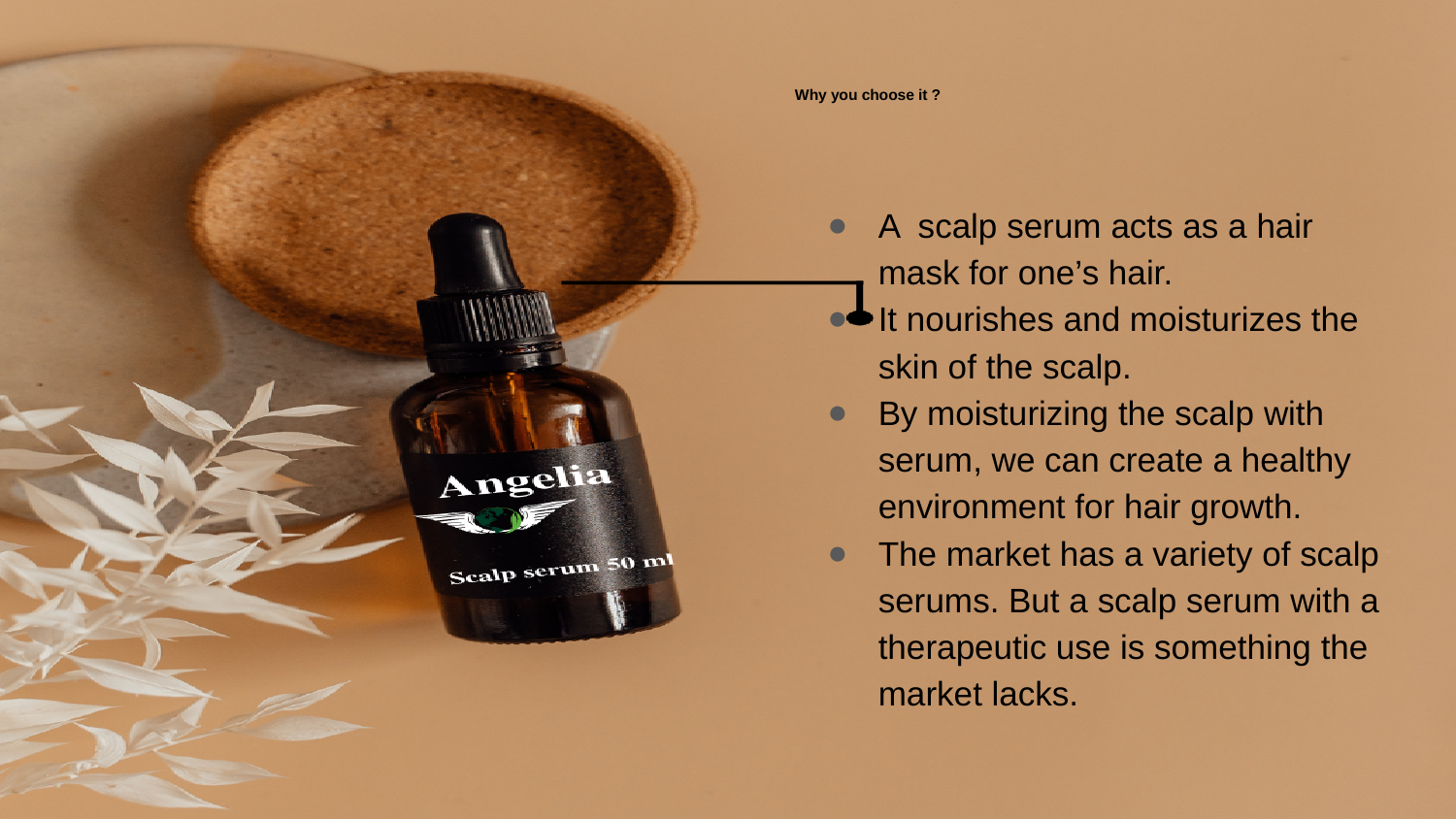

# Why you choose it ?
A  scalp serum acts as a hair mask for one’s hair.
It nourishes and moisturizes the skin of the scalp.
By moisturizing the scalp with serum, we can create a healthy environment for hair growth.
The market has a variety of scalp serums. But a scalp serum with a therapeutic use is something the market lacks.